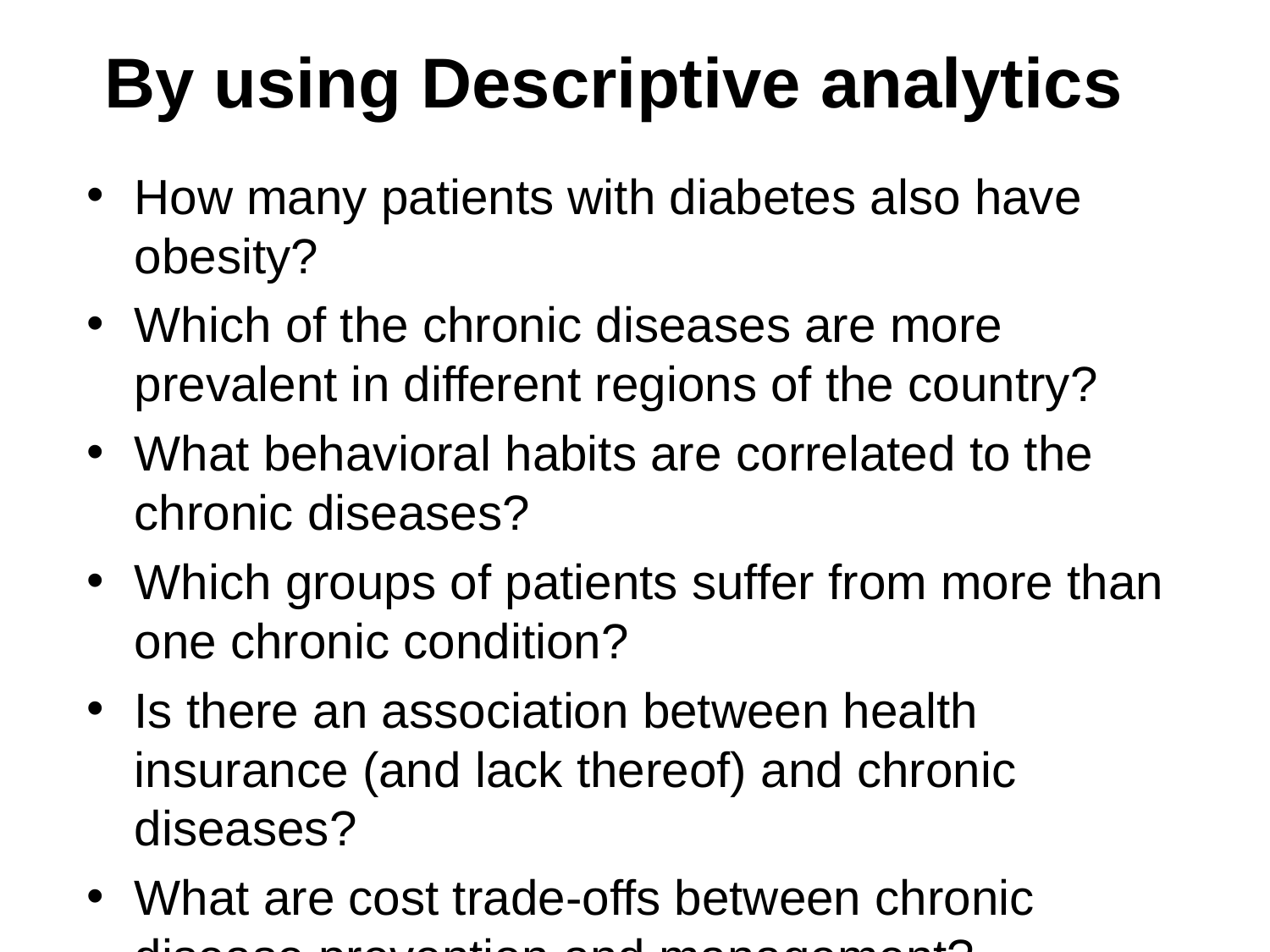

# By using Descriptive analytics
How many patients with diabetes also have obesity?
Which of the chronic diseases are more prevalent in different regions of the country?
What behavioral habits are correlated to the chronic diseases?
Which groups of patients suffer from more than one chronic condition?
Is there an association between health insurance (and lack thereof) and chronic diseases?
What are cost trade-offs between chronic disease prevention and management?
What are typical patient profiles for various chronic diseases?